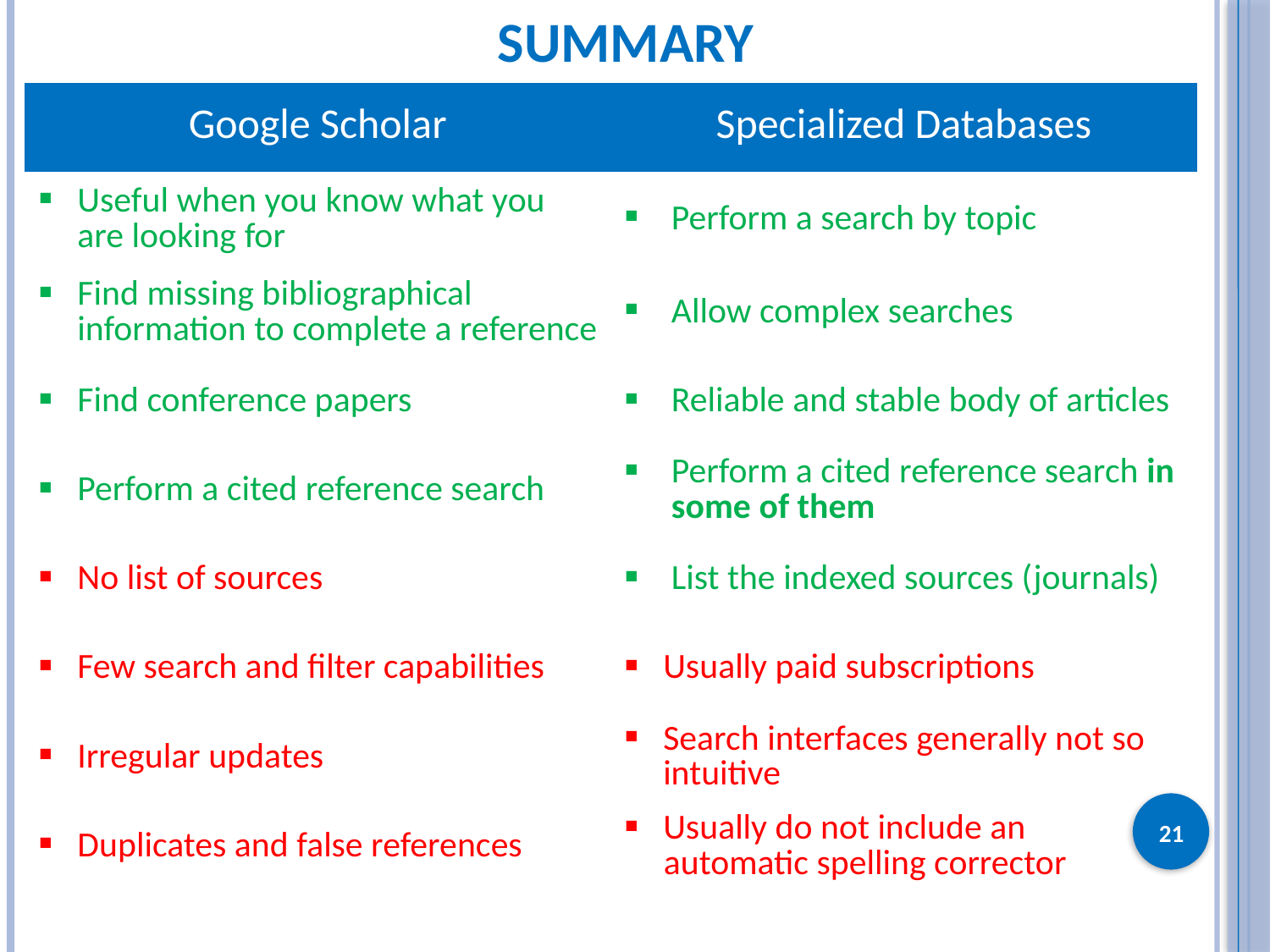

summary
| Google Scholar | Specialized Databases |
| --- | --- |
| Useful when you know what you are looking for | Perform a search by topic |
| Find missing bibliographical information to complete a reference | Allow complex searches |
| Find conference papers | Reliable and stable body of articles |
| Perform a cited reference search | Perform a cited reference search in some of them |
| No list of sources | List the indexed sources (journals) |
| Few search and filter capabilities | Usually paid subscriptions |
| Irregular updates | Search interfaces generally not so intuitive |
| Duplicates and false references | Usually do not include an automatic spelling corrector |
21